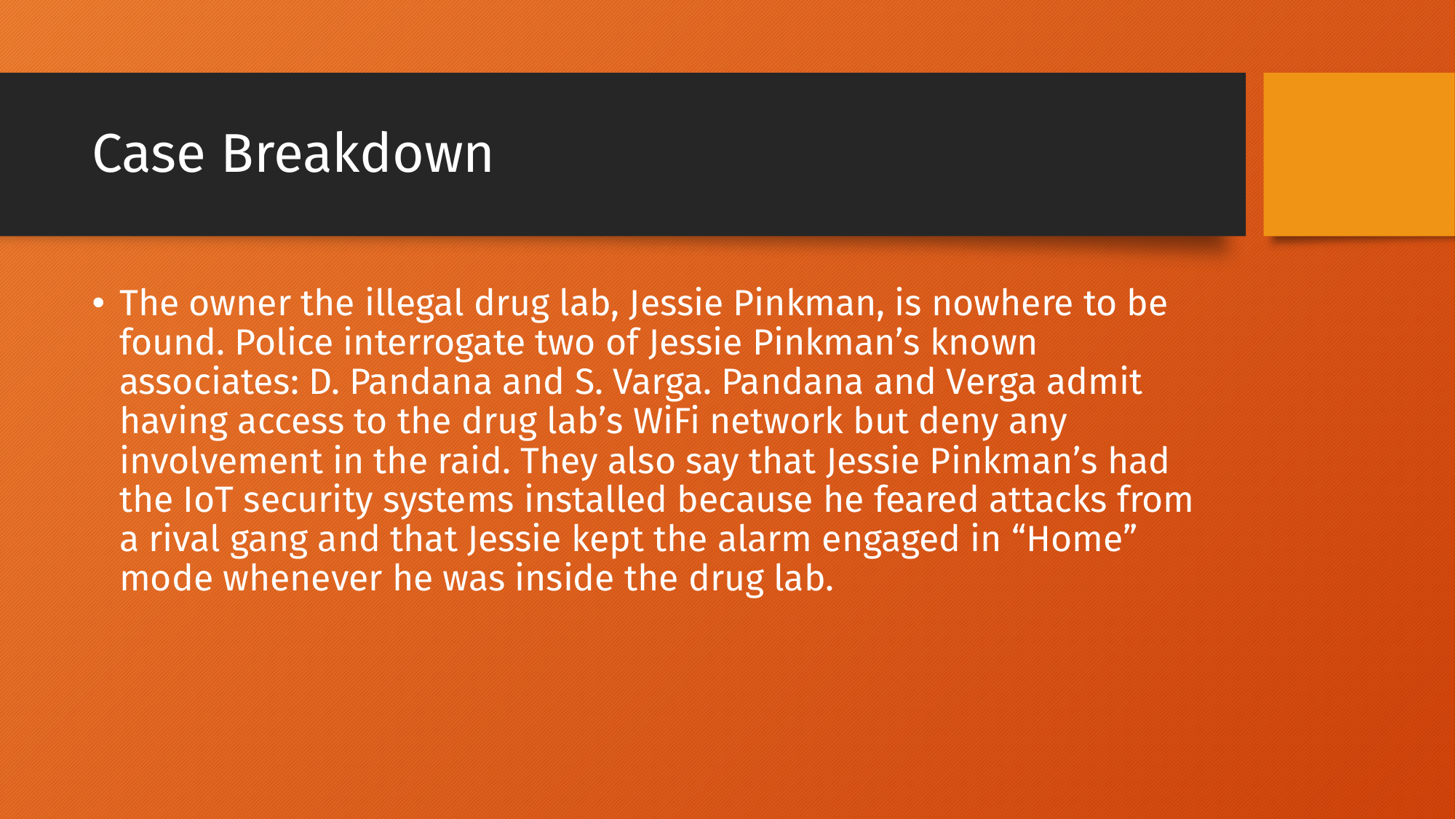

# Case Breakdown
The owner the illegal drug lab, Jessie Pinkman, is nowhere to be found. Police interrogate two of Jessie Pinkman’s known associates: D. Pandana and S. Varga. Pandana and Verga admit having access to the drug lab’s WiFi network but deny any involvement in the raid. They also say that Jessie Pinkman’s had the IoT security systems installed because he feared attacks from a rival gang and that Jessie kept the alarm engaged in “Home” mode whenever he was inside the drug lab.